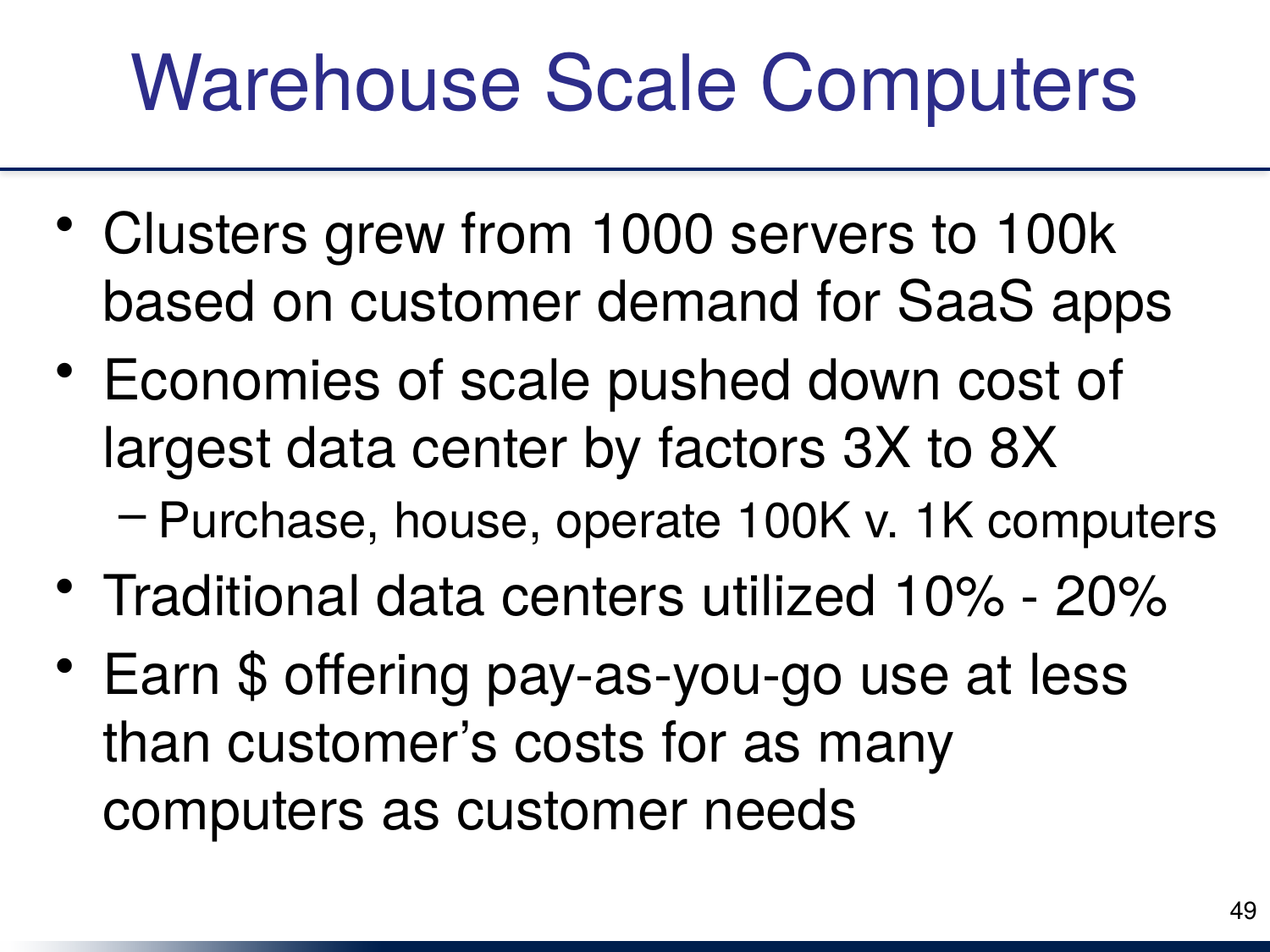

# Warehouse Scale Computers
Clusters grew from 1000 servers to 100k based on customer demand for SaaS apps
Economies of scale pushed down cost of largest data center by factors 3X to 8X
Purchase, house, operate 100K v. 1K computers
Traditional data centers utilized 10% - 20%
Earn $ offering pay-as-you-go use at less than customer’s costs for as many computers as customer needs

49